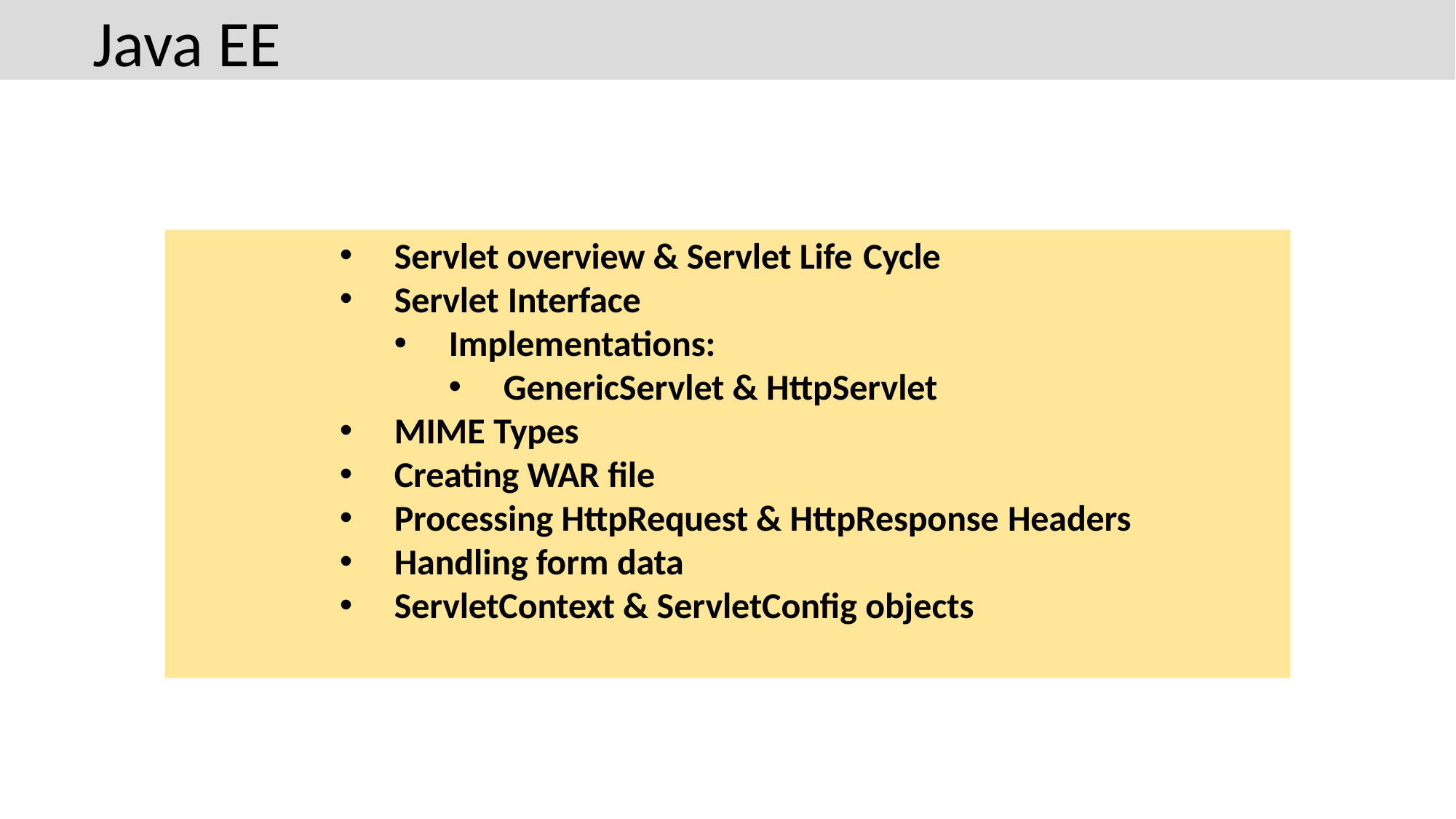

# Java EE

Servlet overview & Servlet Life Cycle
Servlet Interface
Implementations:
GenericServlet & HttpServlet
MIME Types
Creating WAR file
Processing HttpRequest & HttpResponse Headers
Handling form data
ServletContext & ServletConfig objects